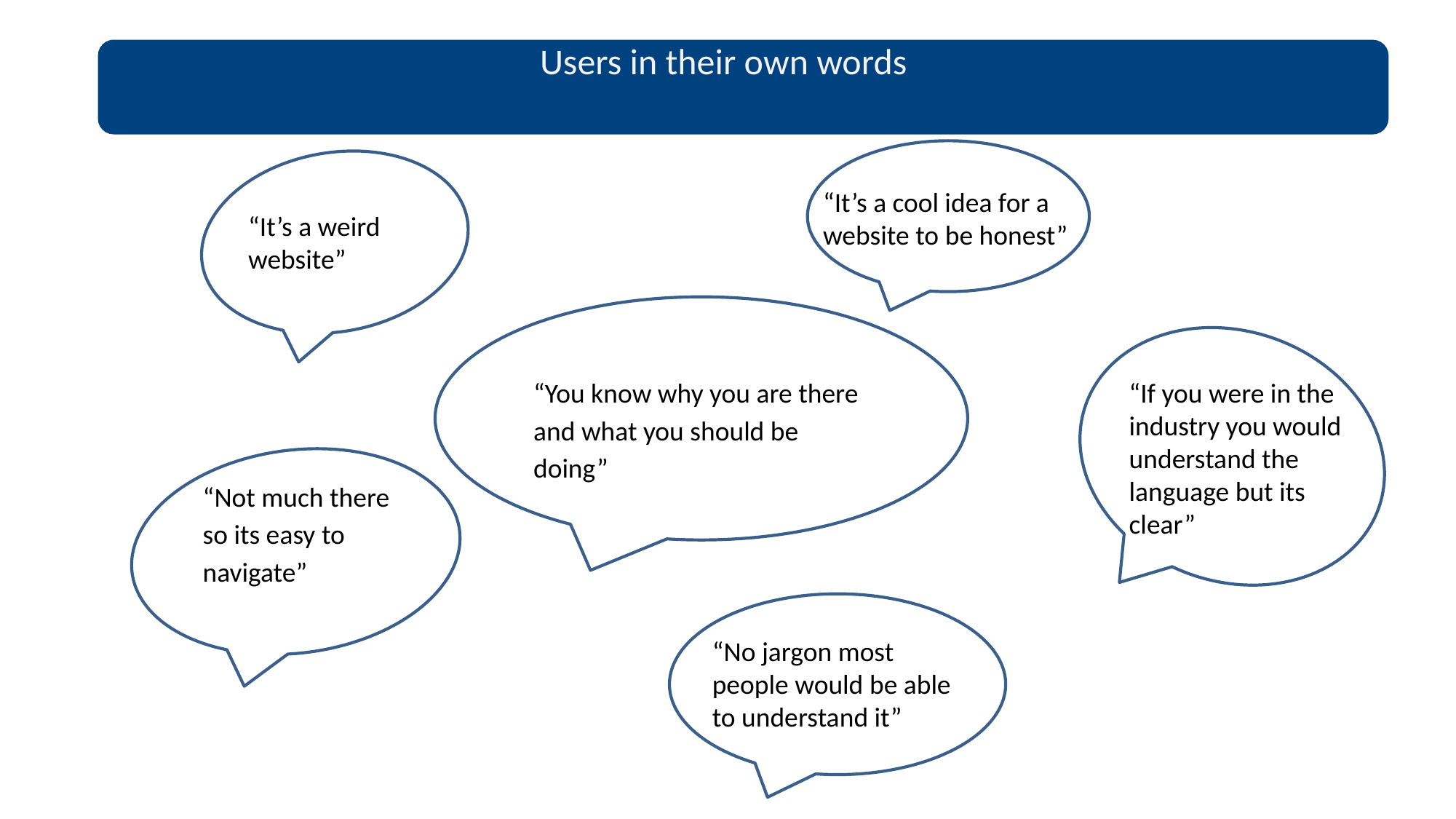

# Users in their own words

“It’s a cool idea for a website to be honest”

“It’s a weird website”

“You know why you are there and what you should be doing”
“If you were in the industry you would understand the language but its clear”

“Not much there so its easy to navigate”

“No jargon most people would be able to understand it”